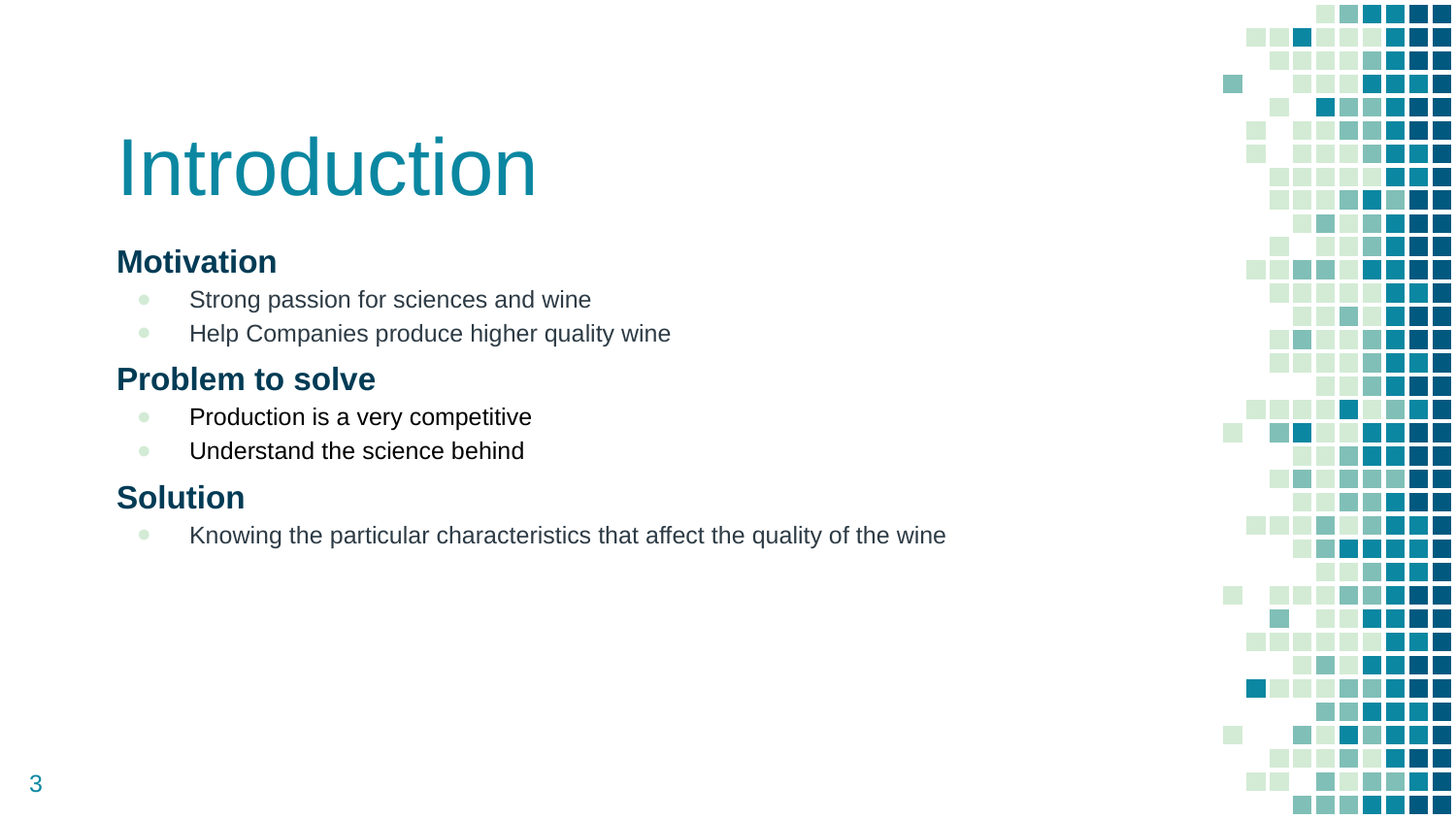

Introduction
Motivation
Strong passion for sciences and wine
Help Companies produce higher quality wine
Problem to solve
Production is a very competitive
Understand the science behind
Solution
Knowing the particular characteristics that affect the quality of the wine

3